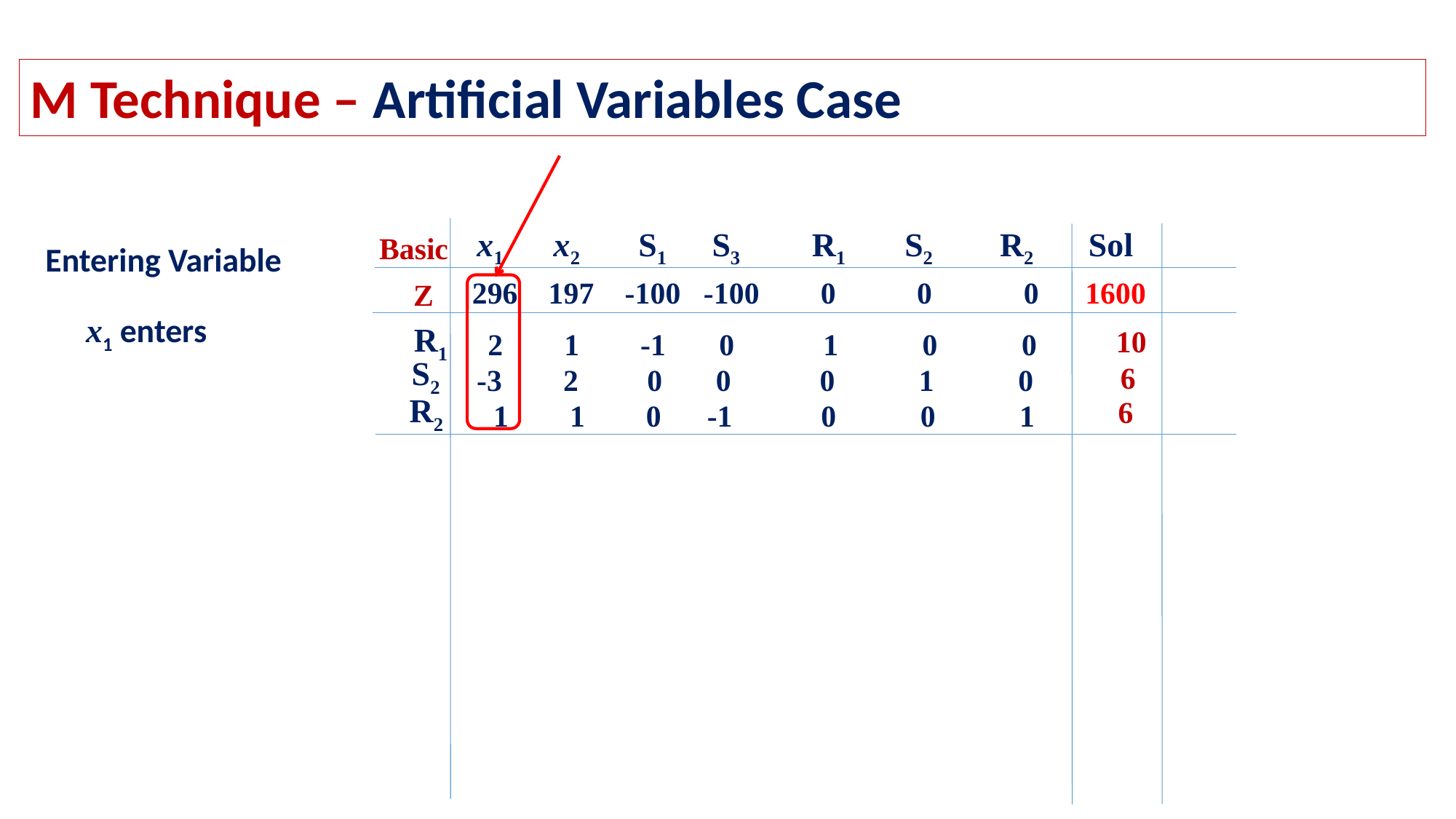

M Technique – Artificial Variables Case
 x1      x2       S1 	   S3         R1            S2        R2       Sol
Basic
Entering Variable
296    197    -100   -100        0           0            0      1600
Z

x1 enters
 R1
 10
2        1        -1       0            1           0           0
 S2
-3        2         0       0            0           1           0
 6

R2
 6

 1        1        0      -1            0           0           1